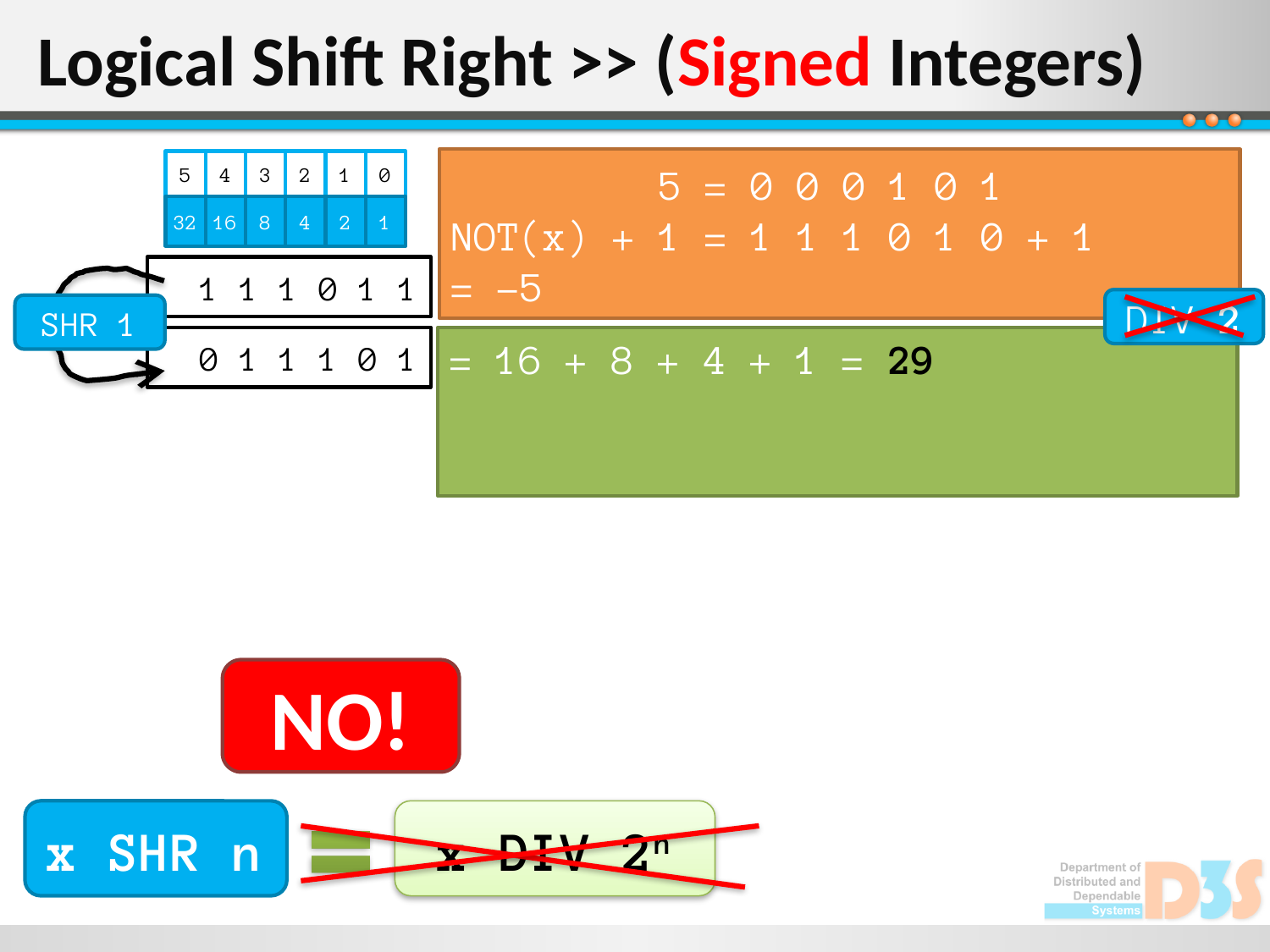

# Logical Shift Right >> (Signed Integers)
         5 = 0 0 0 1 0 1
NOT(x) + 1 = 1 1 1 0 1 0 + 1
= -5
5
4
3
2
1
0
32
16
8
4
2
1
111011

DIV 2
SHR 1
011101
= 16 + 8 + 4 + 1 = 29
NO!
x SHR n
x DIV 2n